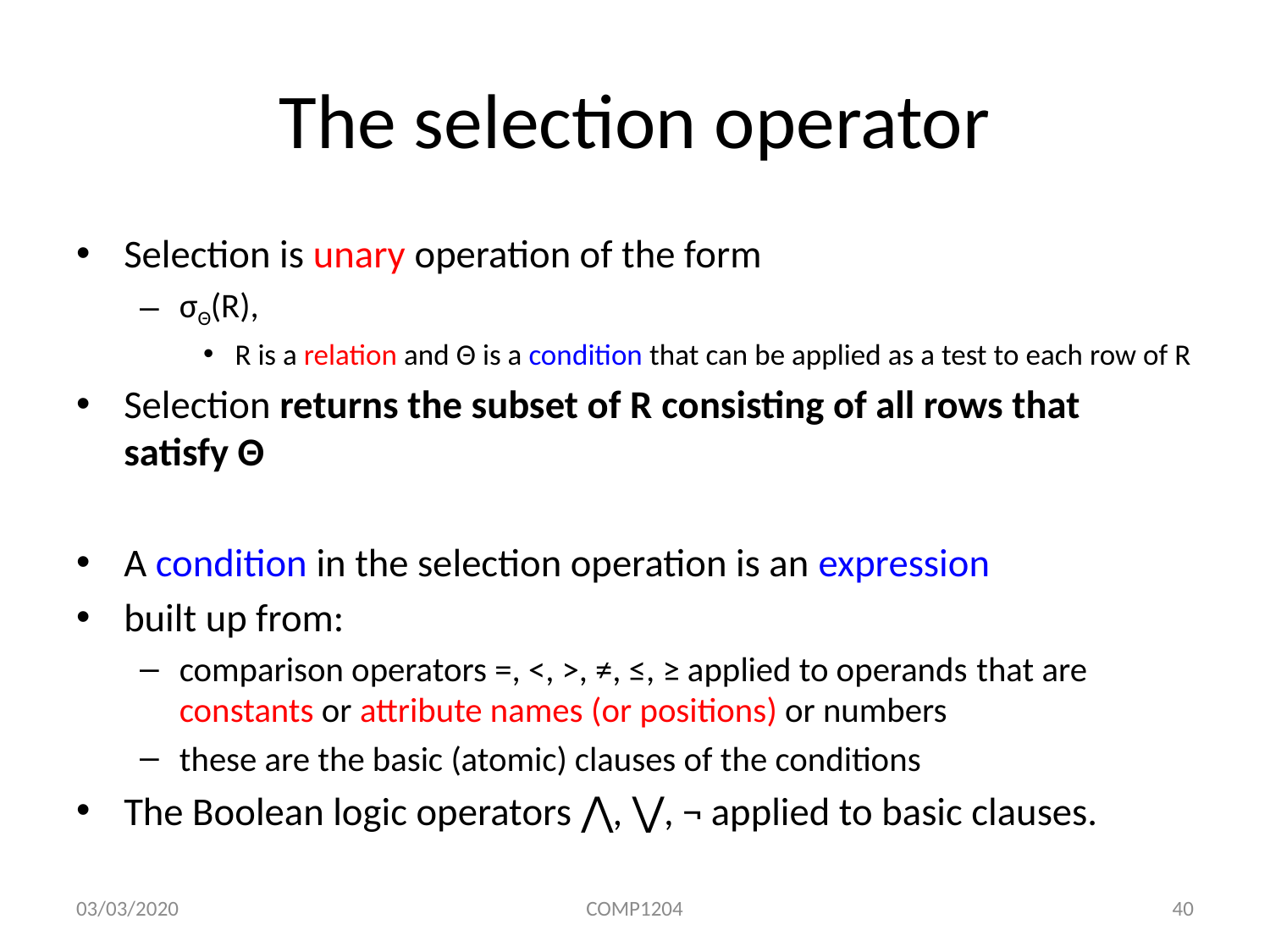

# The selection operator
Selection is unary operation of the form
σΘ(R),
R is a relation and Θ is a condition that can be applied as a test to each row of R
Selection returns the subset of R consisting of all rows that satisfy Θ

A condition in the selection operation is an expression
built up from:
comparison operators =, <, >, ≠, ≤, ≥ applied to operands that are constants or attribute names (or positions) or numbers
these are the basic (atomic) clauses of the conditions
The Boolean logic operators ⋀, ⋁, ¬ applied to basic clauses.
03/03/2020
COMP1204
40